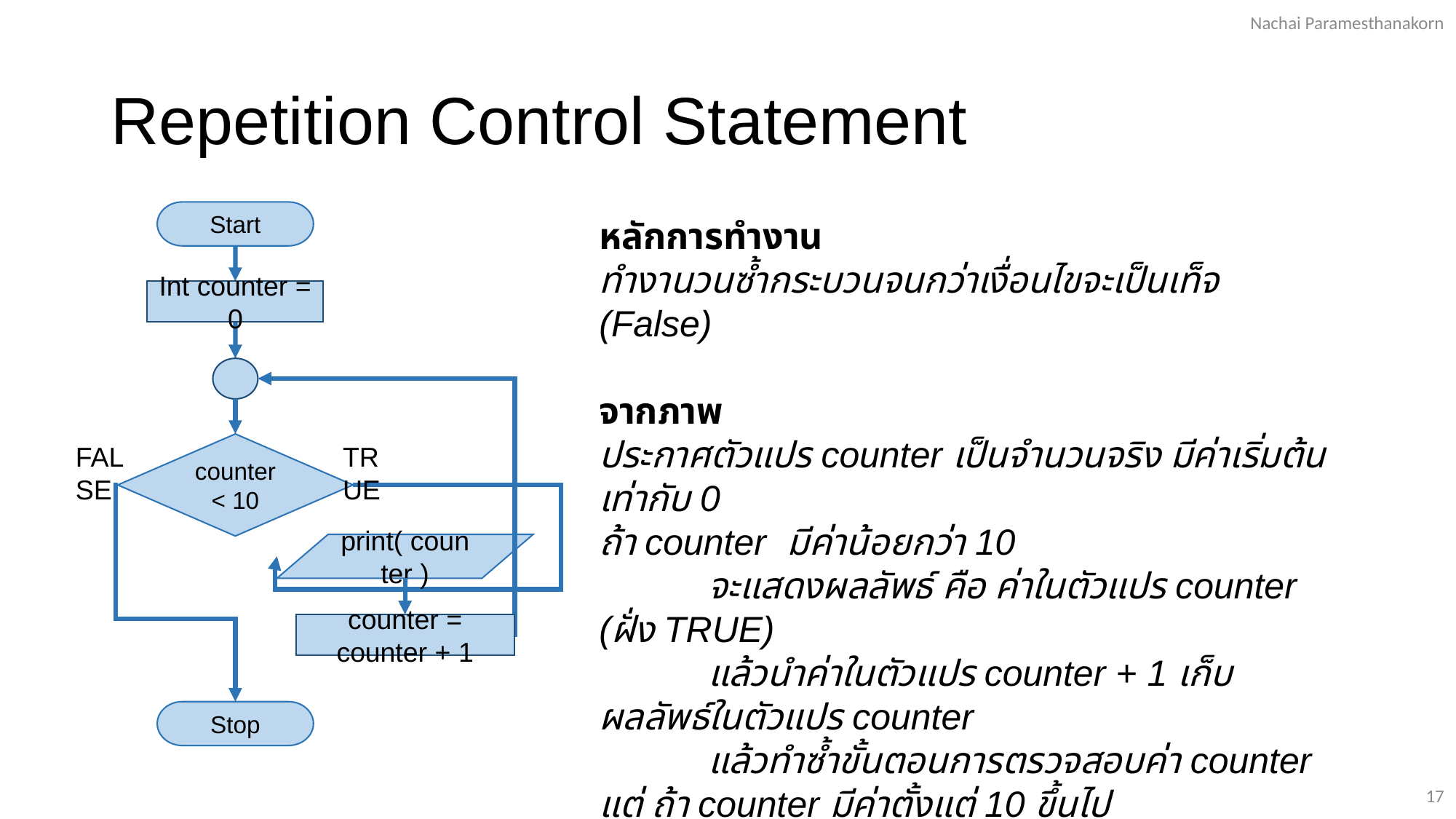

Nachai Paramesthanakorn
# Repetition Control Statement
Start
Int counter = 0

counter < 10
FALSE
TRUE
print( counter )
counter = counter + 1
Stop
หลักการทำงาน
ทำงานวนซ้ำกระบวนจนกว่าเงื่อนไขจะเป็นเท็จ (False)

จากภาพ
ประกาศตัวแปร counter เป็นจำนวนจริง มีค่าเริ่มต้นเท่ากับ 0
ถ้า counter  มีค่าน้อยกว่า 10
   	จะแสดงผลลัพธ์ คือ ค่าในตัวแปร counter (ฝั่ง TRUE)
	แล้วนำค่าในตัวแปร counter + 1 เก็บผลลัพธ์ในตัวแปร counter
	แล้วทำซ้ำขั้นตอนการตรวจสอบค่า counter
แต่ ถ้า counter มีค่าตั้งแต่ 10 ขึ้นไป
	จะจบการทำงาน

17